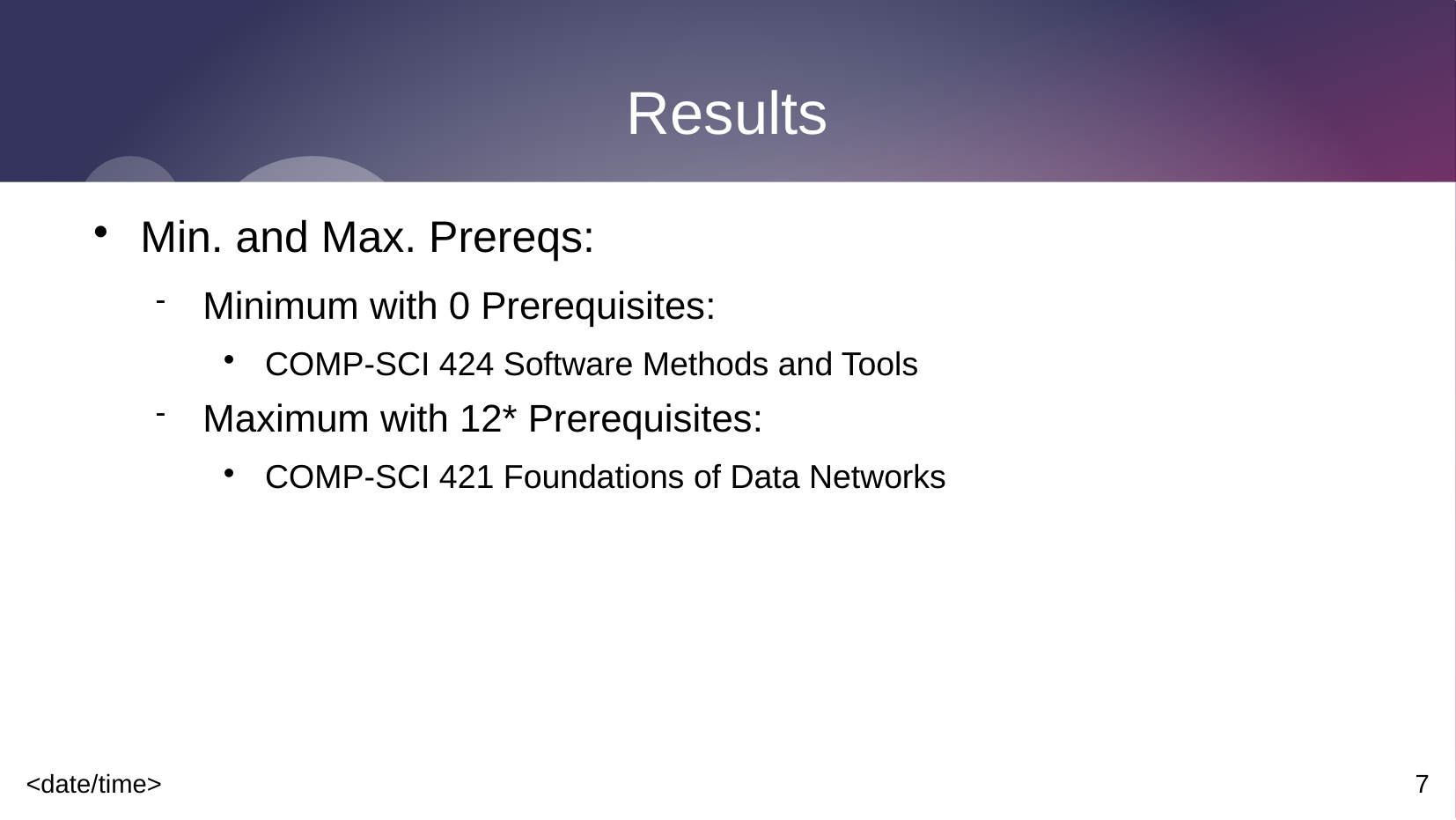

# Results
Min. and Max. Prereqs:
Minimum with 0 Prerequisites:
COMP-SCI 424 Software Methods and Tools
Maximum with 12* Prerequisites:
COMP-SCI 421 Foundations of Data Networks